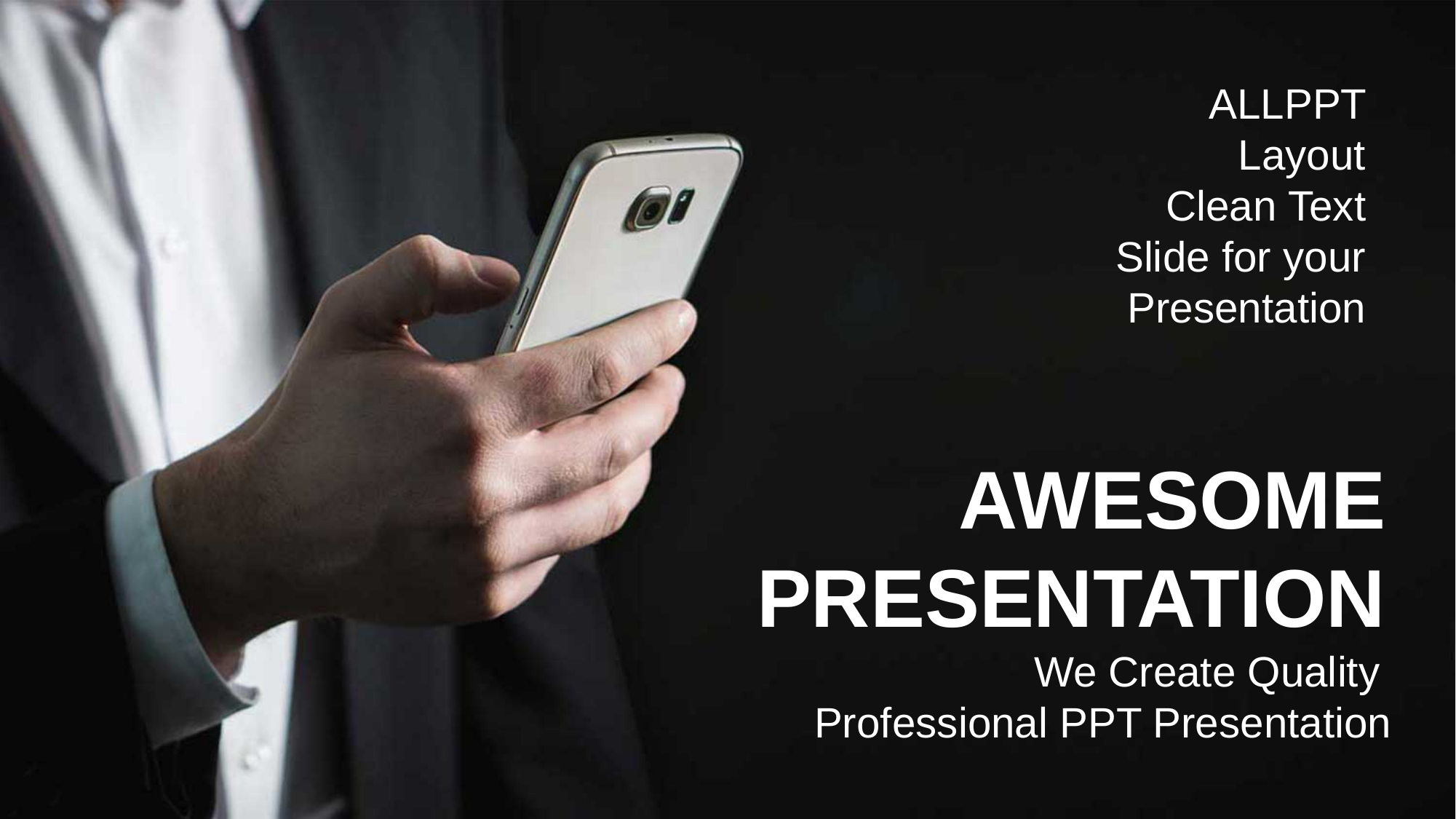

ALLPPT Layout
Clean Text Slide for your Presentation
AWESOME
PRESENTATION
We Create Quality
Professional PPT Presentation